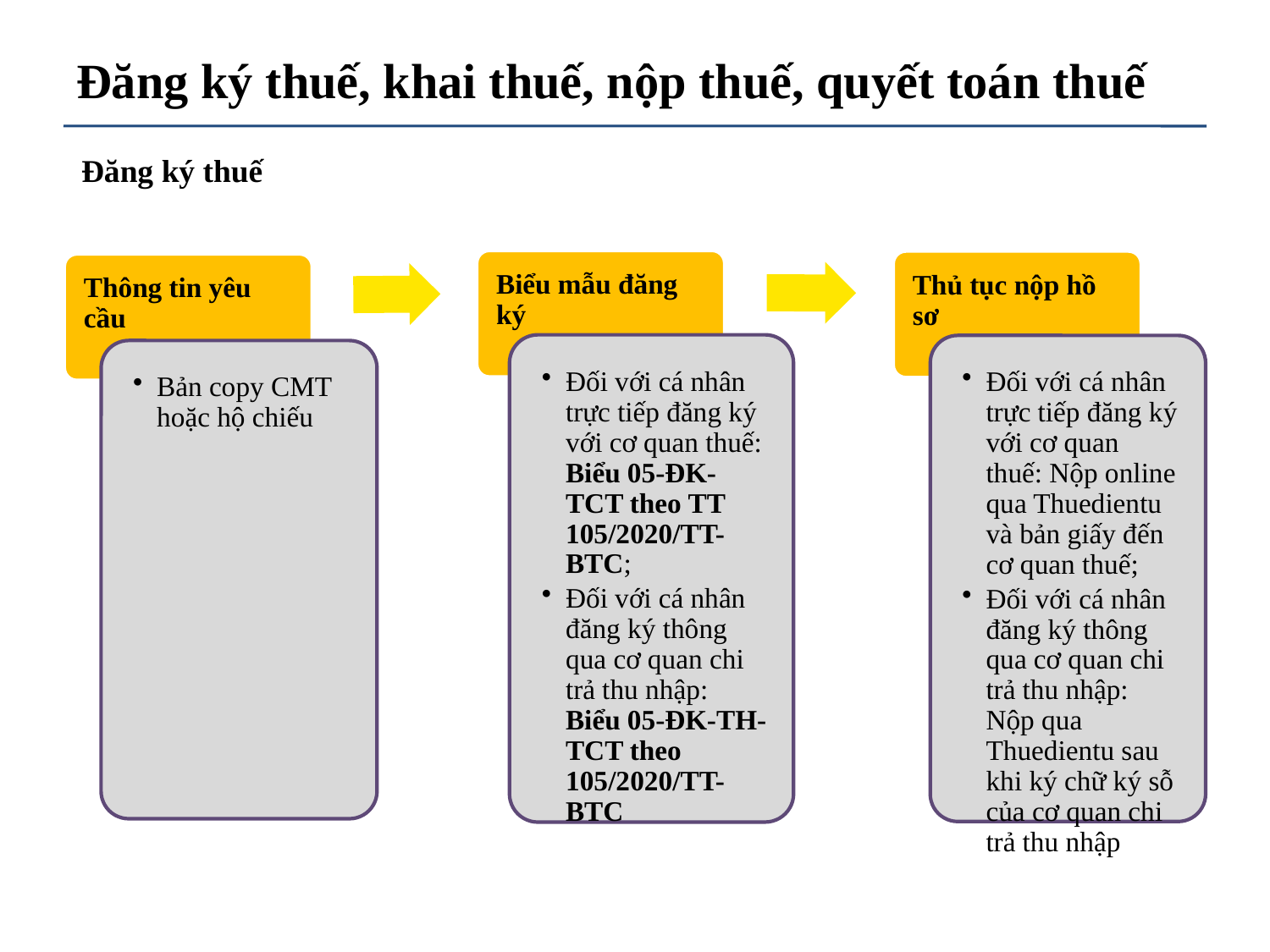

# Đăng ký thuế, khai thuế, nộp thuế, quyết toán thuế
  Đăng ký thuế:

Thông tin yêu cầu
Bản copy CMT hoặc hộ chiếu

Biểu mẫu đăng ký
Đối với cá nhân trực tiếp đăng ký với cơ quan thuế: Biểu 05-ĐK-TCT theo TT 105/2020/TT-BTC;
Đối với cá nhân đăng ký thông qua cơ quan chi trả thu nhập: Biểu 05-ĐK-TH-TCT theo 105/2020/TT-BTC

Thủ tục nộp hồ sơ
Đối với cá nhân trực tiếp đăng ký với cơ quan thuế: Nộp online qua Thuedientu và bản giấy đến cơ quan thuế;
Đối với cá nhân đăng ký thông qua cơ quan chi trả thu nhập: Nộp qua Thuedientu sau khi ký chữ ký sỗ của cơ quan chi trả thu nhập